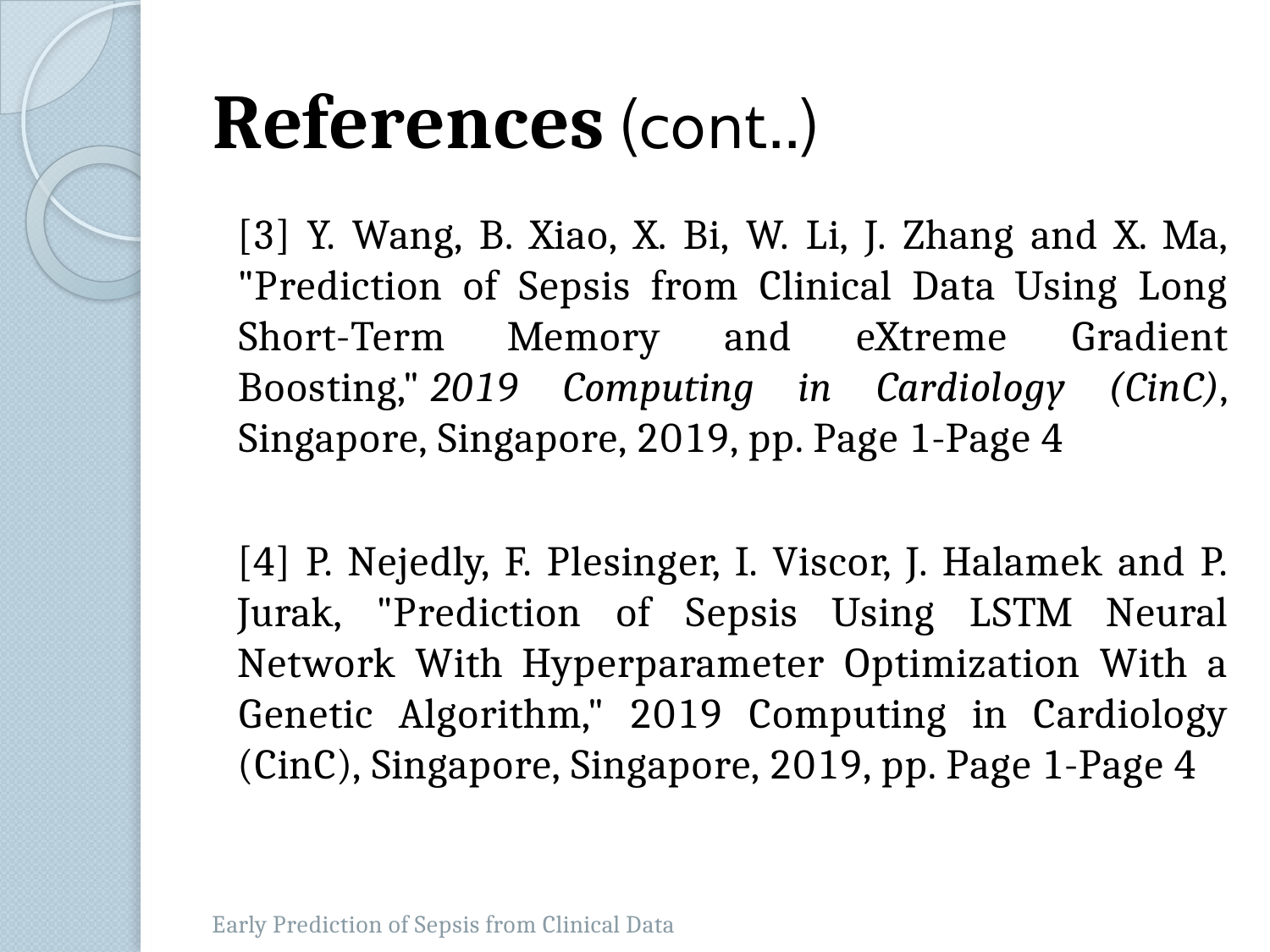

# References (cont..)
[3] Y. Wang, B. Xiao, X. Bi, W. Li, J. Zhang and X. Ma, "Prediction of Sepsis from Clinical Data Using Long Short-Term Memory and eXtreme Gradient Boosting," 2019 Computing in Cardiology (CinC), Singapore, Singapore, 2019, pp. Page 1-Page 4

[4] P. Nejedly, F. Plesinger, I. Viscor, J. Halamek and P. Jurak, "Prediction of Sepsis Using LSTM Neural Network With Hyperparameter Optimization With a Genetic Algorithm," 2019 Computing in Cardiology (CinC), Singapore, Singapore, 2019, pp. Page 1-Page 4
Early Prediction of Sepsis from Clinical Data